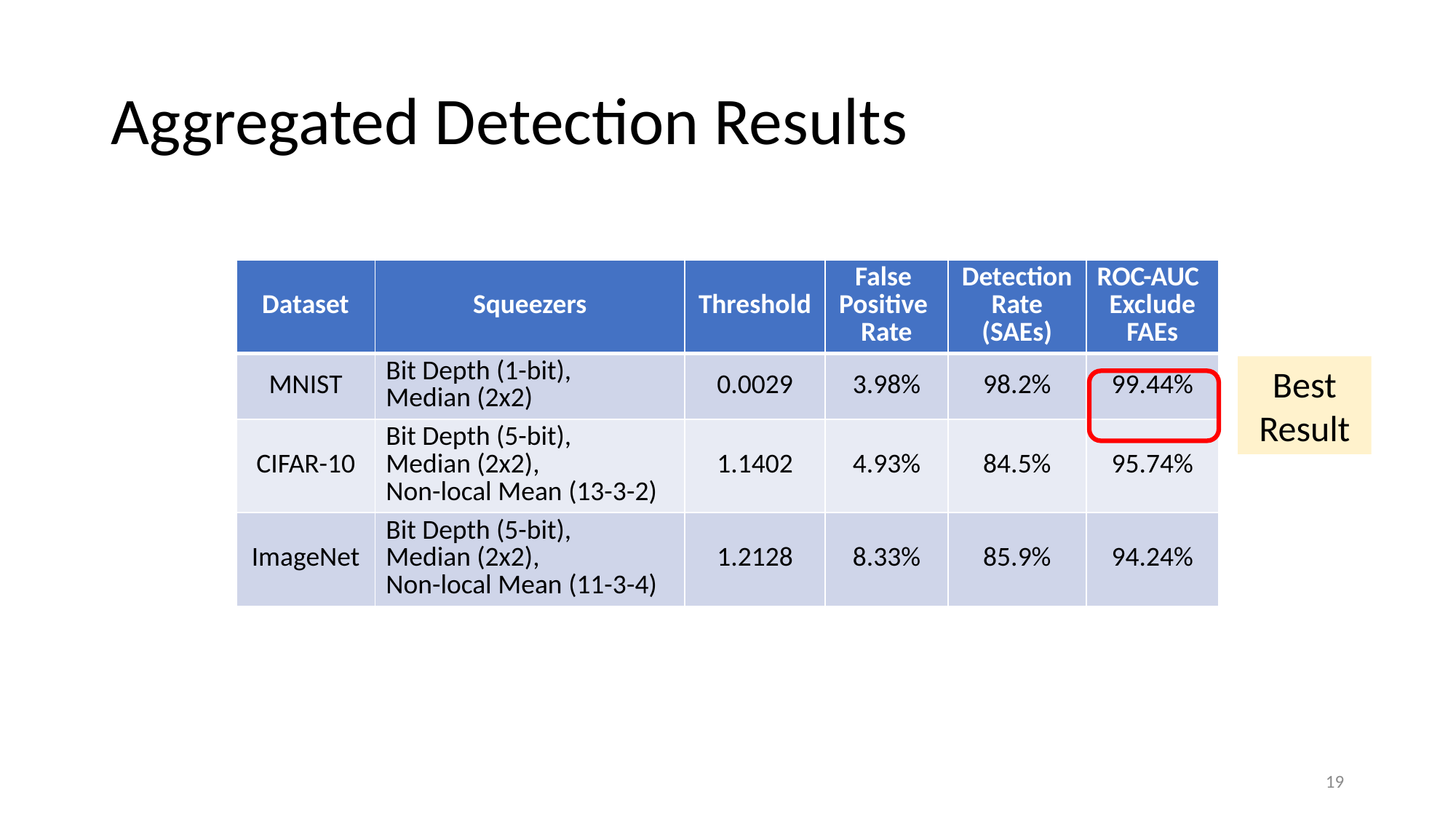

# Aggregated Detection Results
| Dataset | Squeezers | Threshold | False Positive Rate | Detection Rate (SAEs) | ROC-AUC Exclude FAEs |
| --- | --- | --- | --- | --- | --- |
| MNIST | Bit Depth (1-bit), Median (2x2) | 0.0029 | 3.98% | 98.2% | 99.44% |
| CIFAR-10 | Bit Depth (5-bit), Median (2x2), Non-local Mean (13-3-2) | 1.1402 | 4.93% | 84.5% | 95.74% |
| ImageNet | Bit Depth (5-bit), Median (2x2), Non-local Mean (11-3-4) | 1.2128 | 8.33% | 85.9% | 94.24% |
Best Result

19